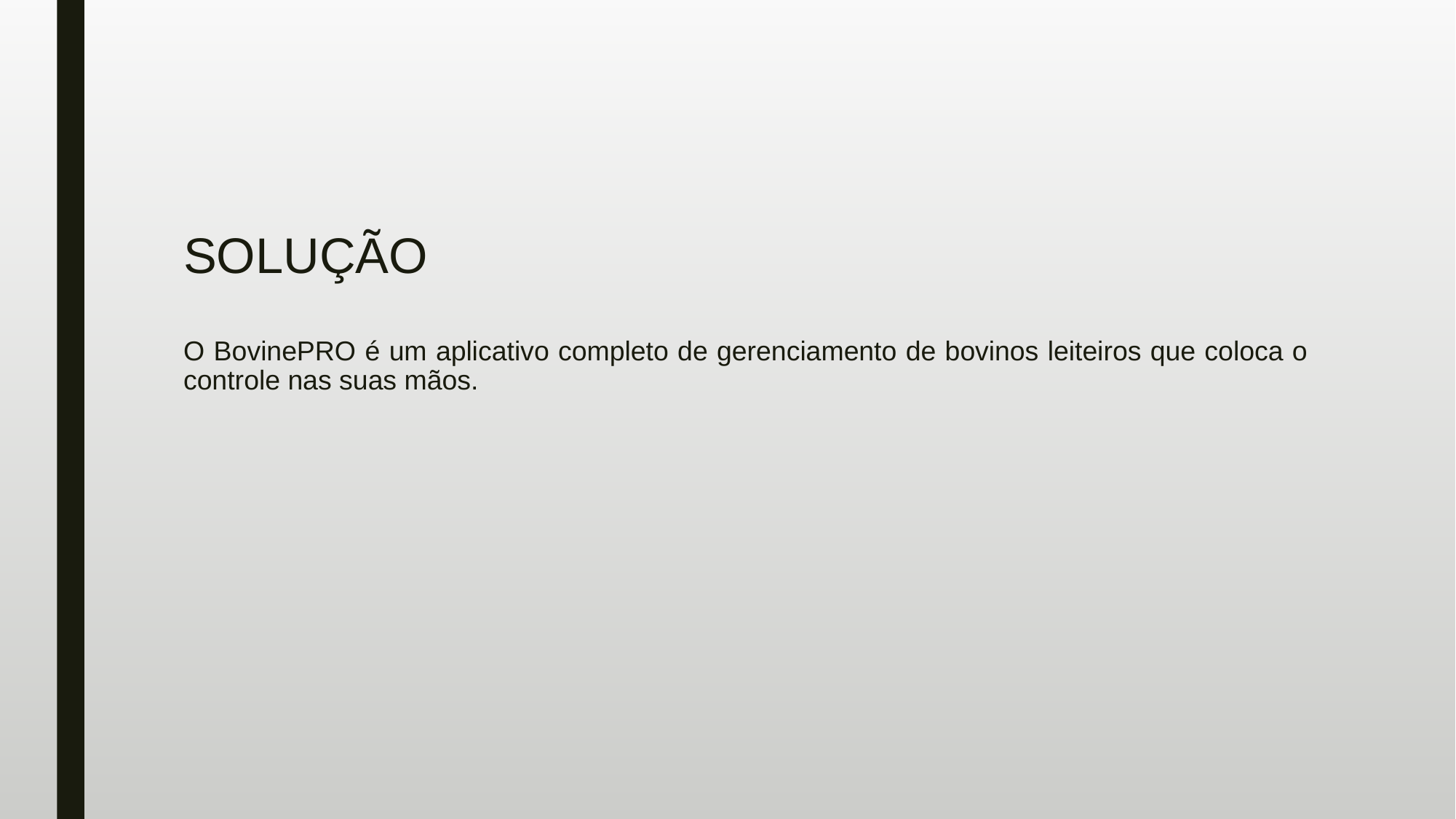

# SOLUÇÃO O BovinePRO é um aplicativo completo de gerenciamento de bovinos leiteiros que coloca o controle nas suas mãos.